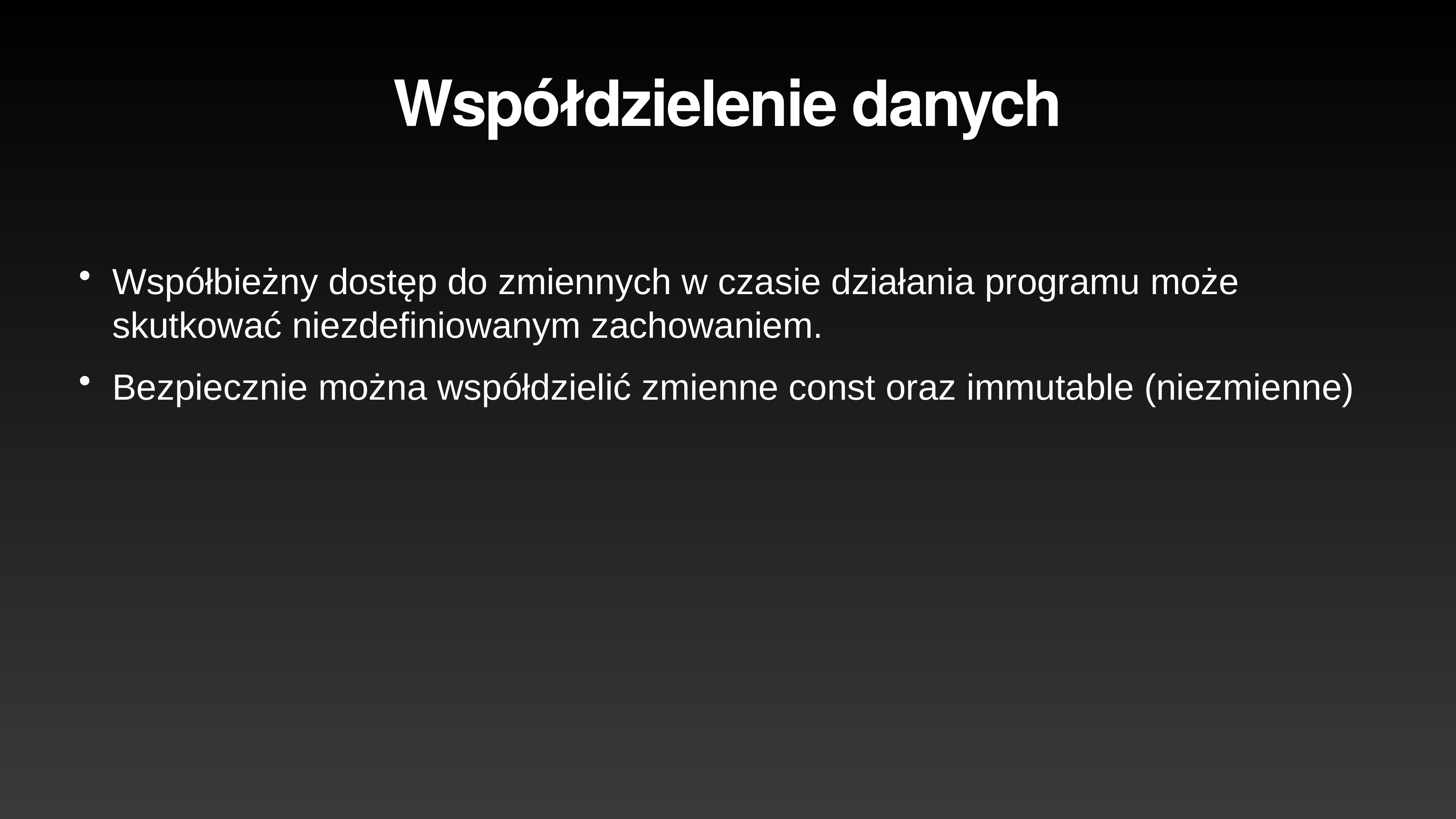

# Współdzielenie danych
Współbieżny dostęp do zmiennych w czasie działania programu może skutkować niezdefiniowanym zachowaniem.
Bezpiecznie można współdzielić zmienne const oraz immutable (niezmienne)